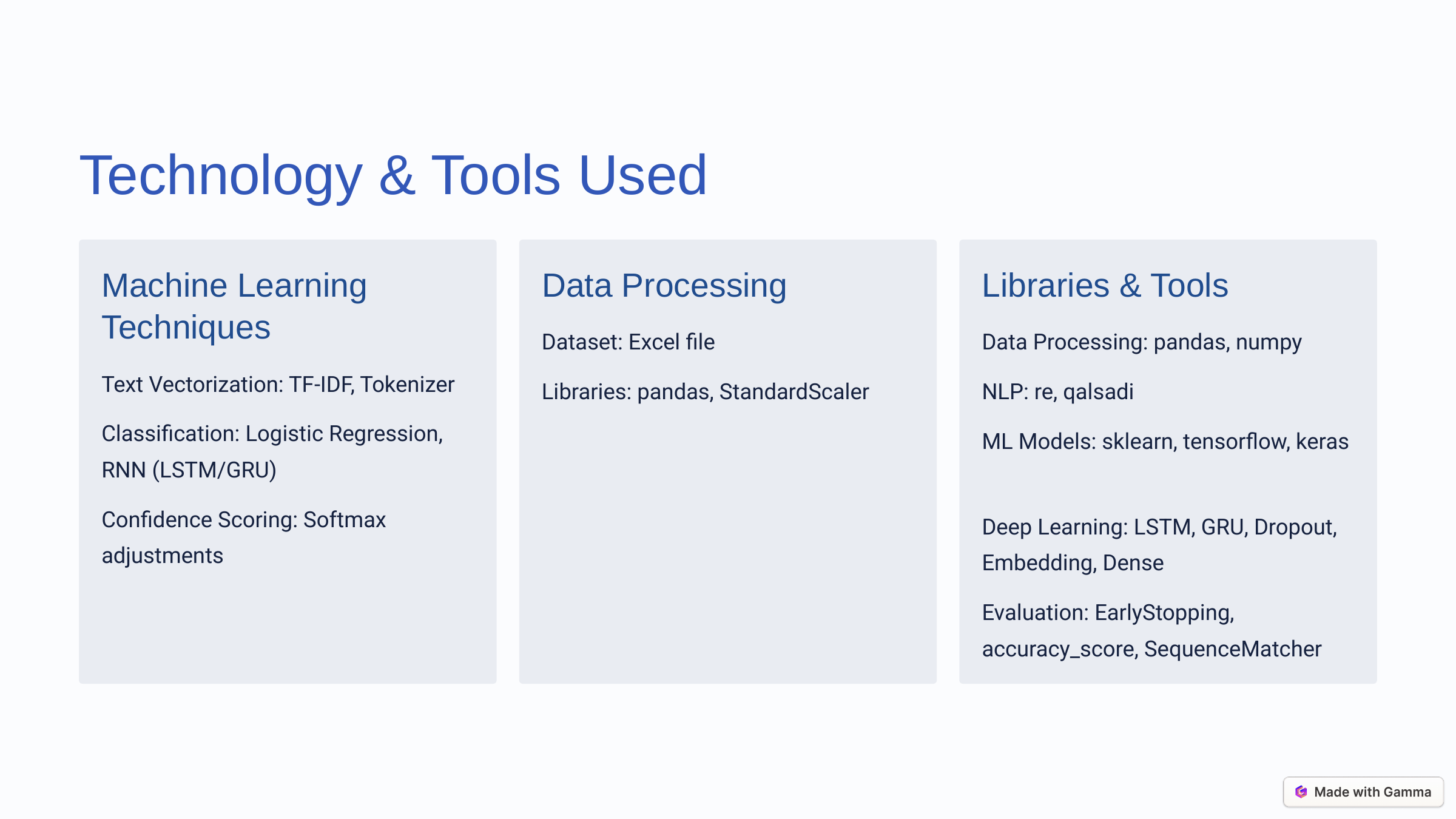

Technology & Tools Used

Machine Learning Techniques
Data Processing
Libraries & Tools
Dataset: Excel file
Data Processing: pandas, numpy
Text Vectorization: TF-IDF, Tokenizer
Libraries: pandas, StandardScaler
NLP: re, qalsadi
Classification: Logistic Regression, RNN (LSTM/GRU)
ML Models: sklearn, tensorflow, keras
Confidence Scoring: Softmax adjustments
Deep Learning: LSTM, GRU, Dropout, Embedding, Dense
Evaluation: EarlyStopping, accuracy_score, SequenceMatcher